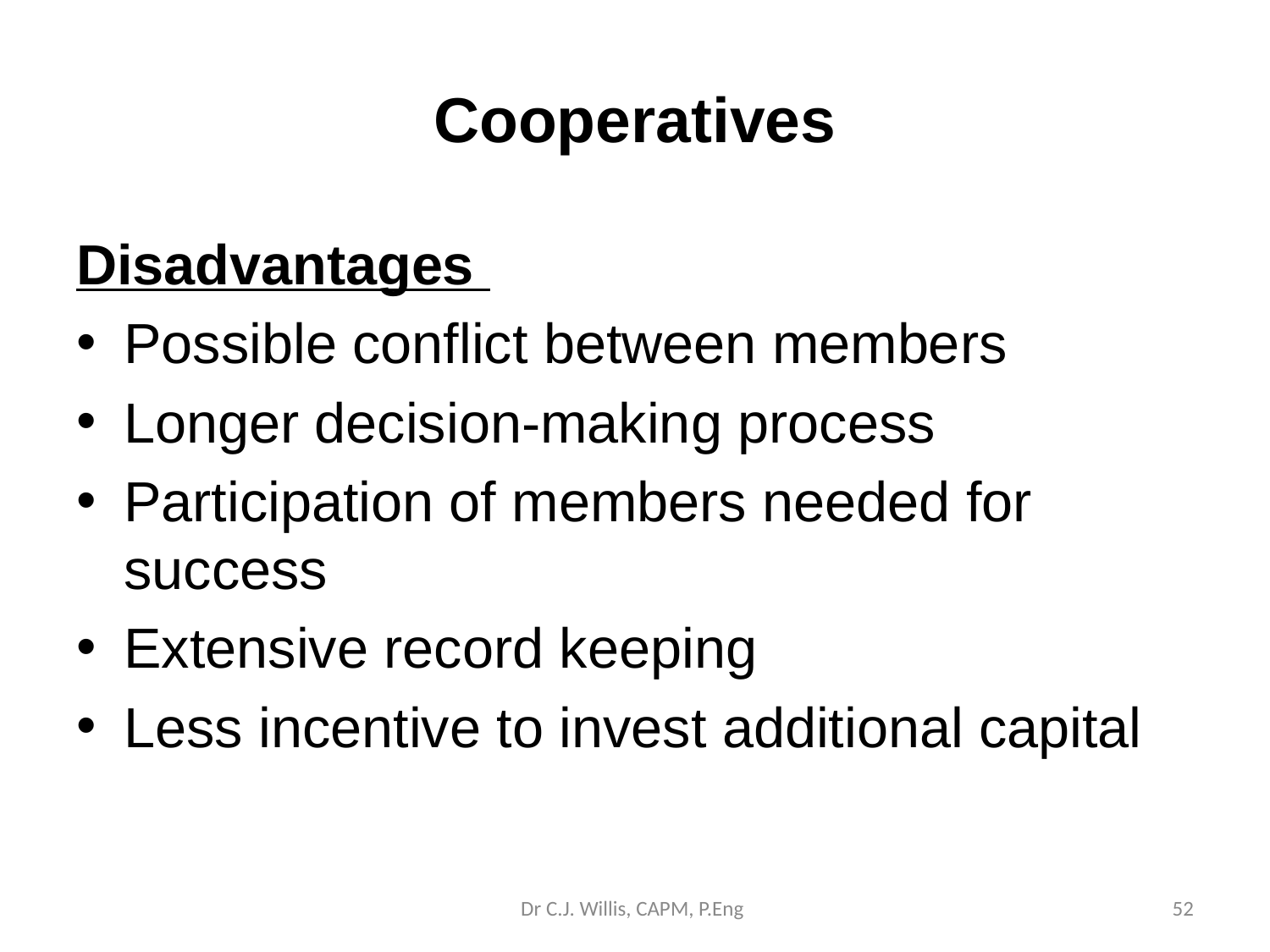

Cooperatives
Disadvantages
Possible conflict between members
Longer decision-making process
Participation of members needed for success
Extensive record keeping
Less incentive to invest additional capital
Dr C.J. Willis, CAPM, P.Eng
52